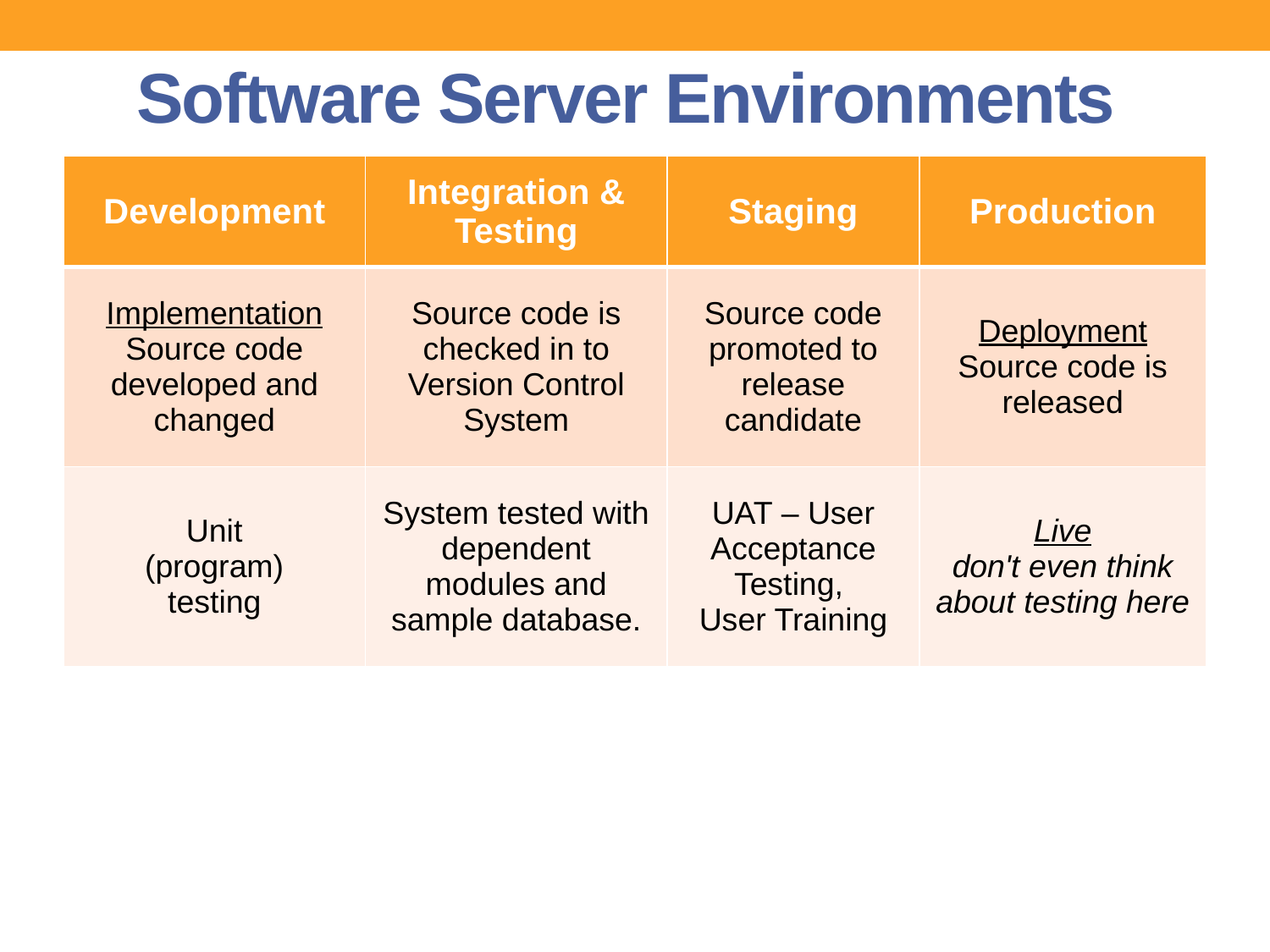

# Software Server Environments
| Development | Integration & Testing | Staging | Production |
| --- | --- | --- | --- |
| Implementation Source code developed and changed | Source code is checked in to Version Control System | Source code promoted to release candidate | Deployment Source code is released |
| Unit (program) testing | System tested with dependent modules and sample database. | UAT – User Acceptance Testing, User Training | Live don't even think about testing here |